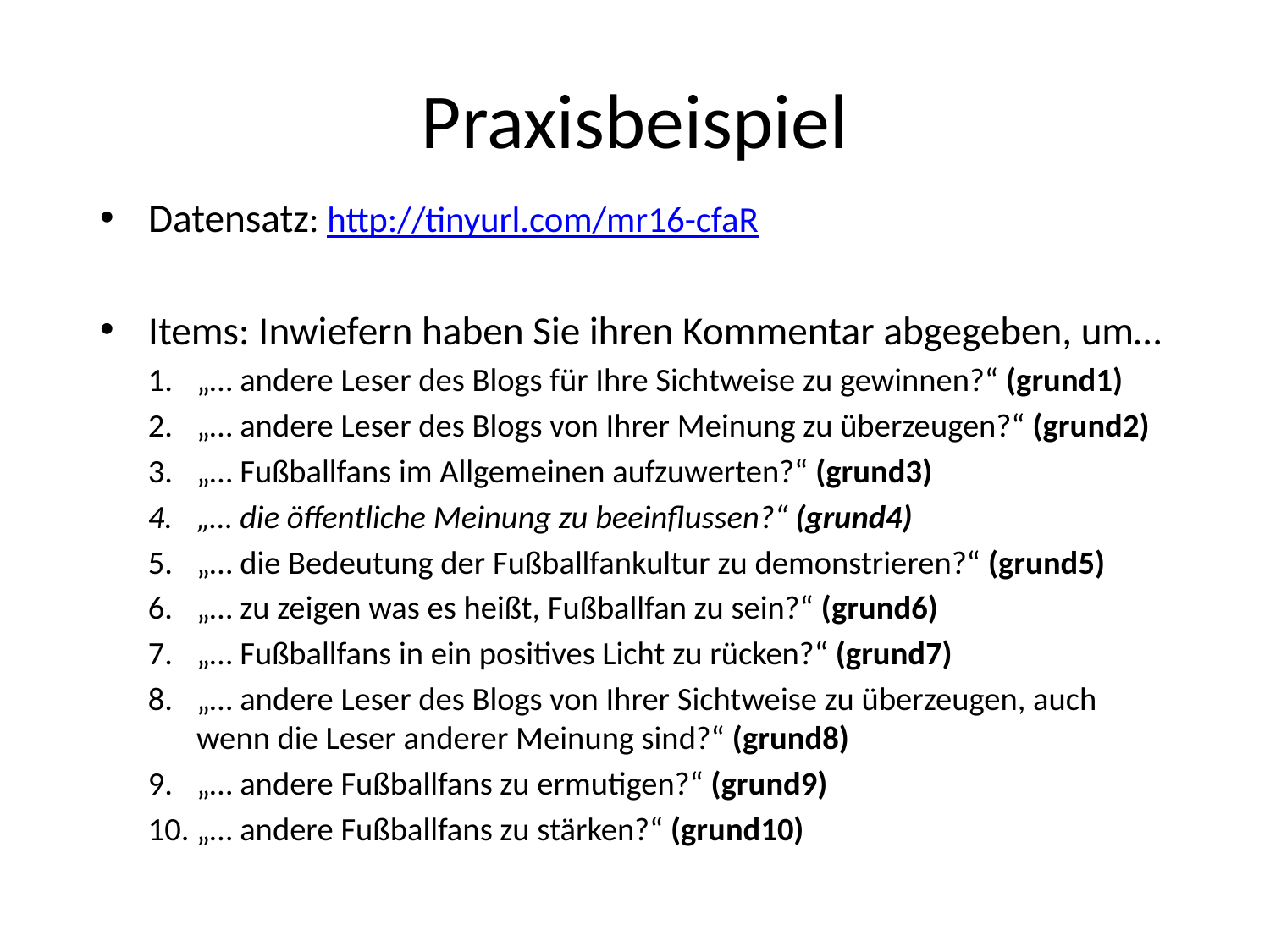

# Praxisbeispiel
Datensatz: http://tinyurl.com/mr16-cfaR

Items: Inwiefern haben Sie ihren Kommentar abgegeben, um…
„… andere Leser des Blogs für Ihre Sichtweise zu gewinnen?“ (grund1)
„… andere Leser des Blogs von Ihrer Meinung zu überzeugen?“ (grund2)
„… Fußballfans im Allgemeinen aufzuwerten?“ (grund3)
„… die öffentliche Meinung zu beeinflussen?“ (grund4)
„… die Bedeutung der Fußballfankultur zu demonstrieren?“ (grund5)
„… zu zeigen was es heißt, Fußballfan zu sein?“ (grund6)
„… Fußballfans in ein positives Licht zu rücken?“ (grund7)
„… andere Leser des Blogs von Ihrer Sichtweise zu überzeugen, auch wenn die Leser anderer Meinung sind?“ (grund8)
„… andere Fußballfans zu ermutigen?“ (grund9)
„… andere Fußballfans zu stärken?“ (grund10)